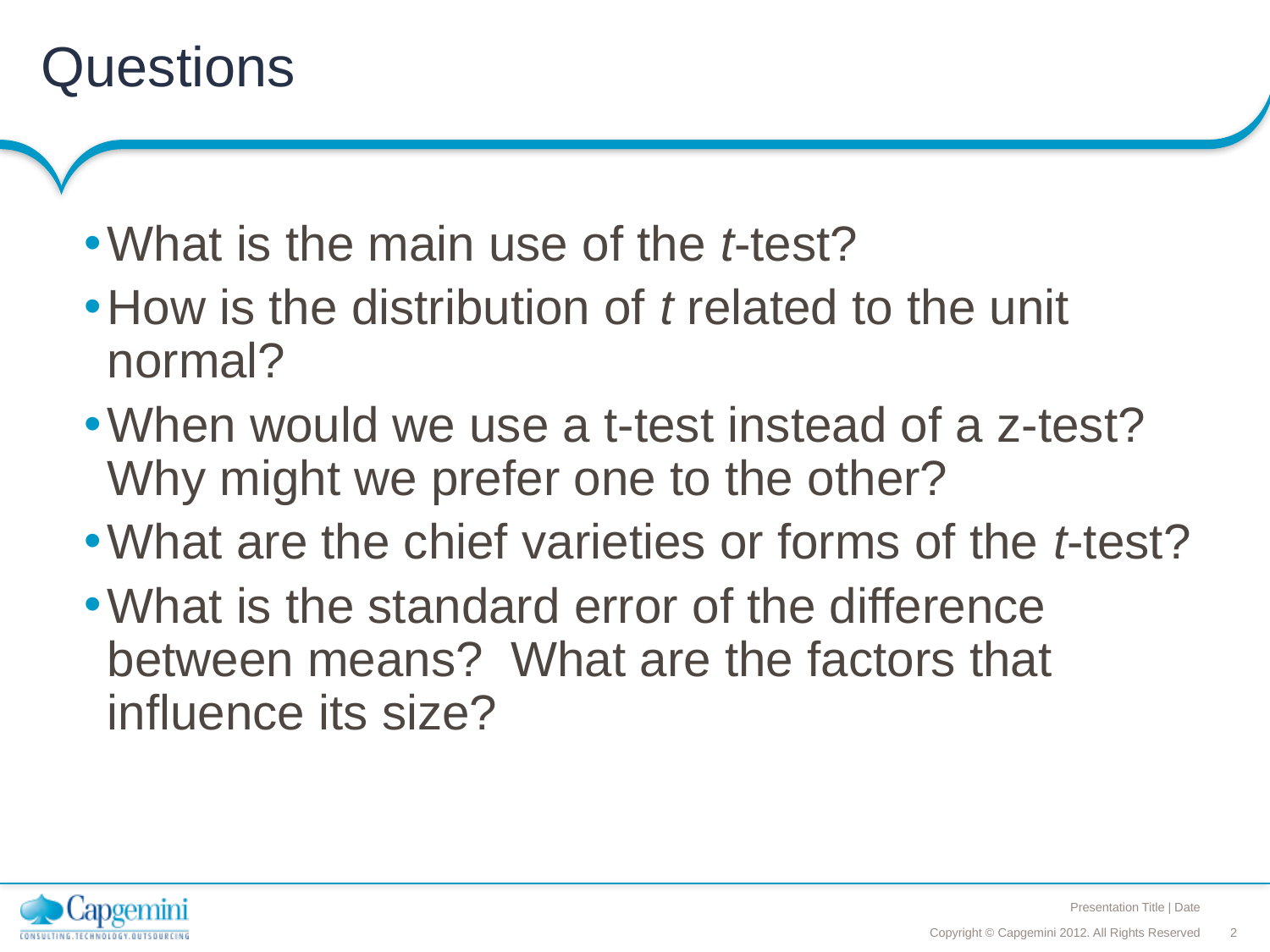

# Questions
What is the main use of the t-test?
How is the distribution of t related to the unit normal?
When would we use a t-test instead of a z-test?  Why might we prefer one to the other?
What are the chief varieties or forms of the t-test?
What is the standard error of the difference between means?  What are the factors that influence its size?